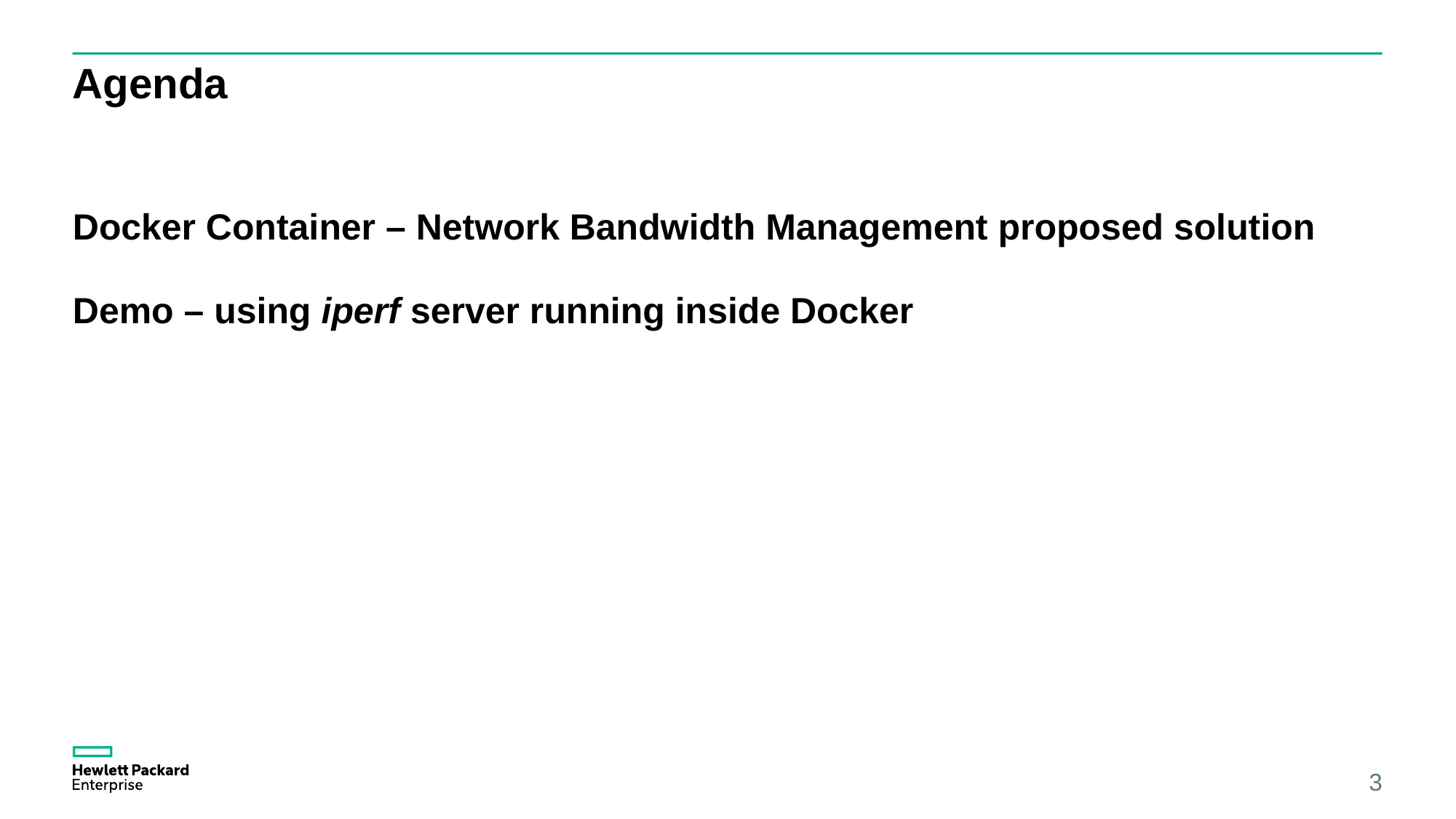

# Agenda
Docker Container – Network Bandwidth Management proposed solution
Demo – using iperf server running inside Docker

3